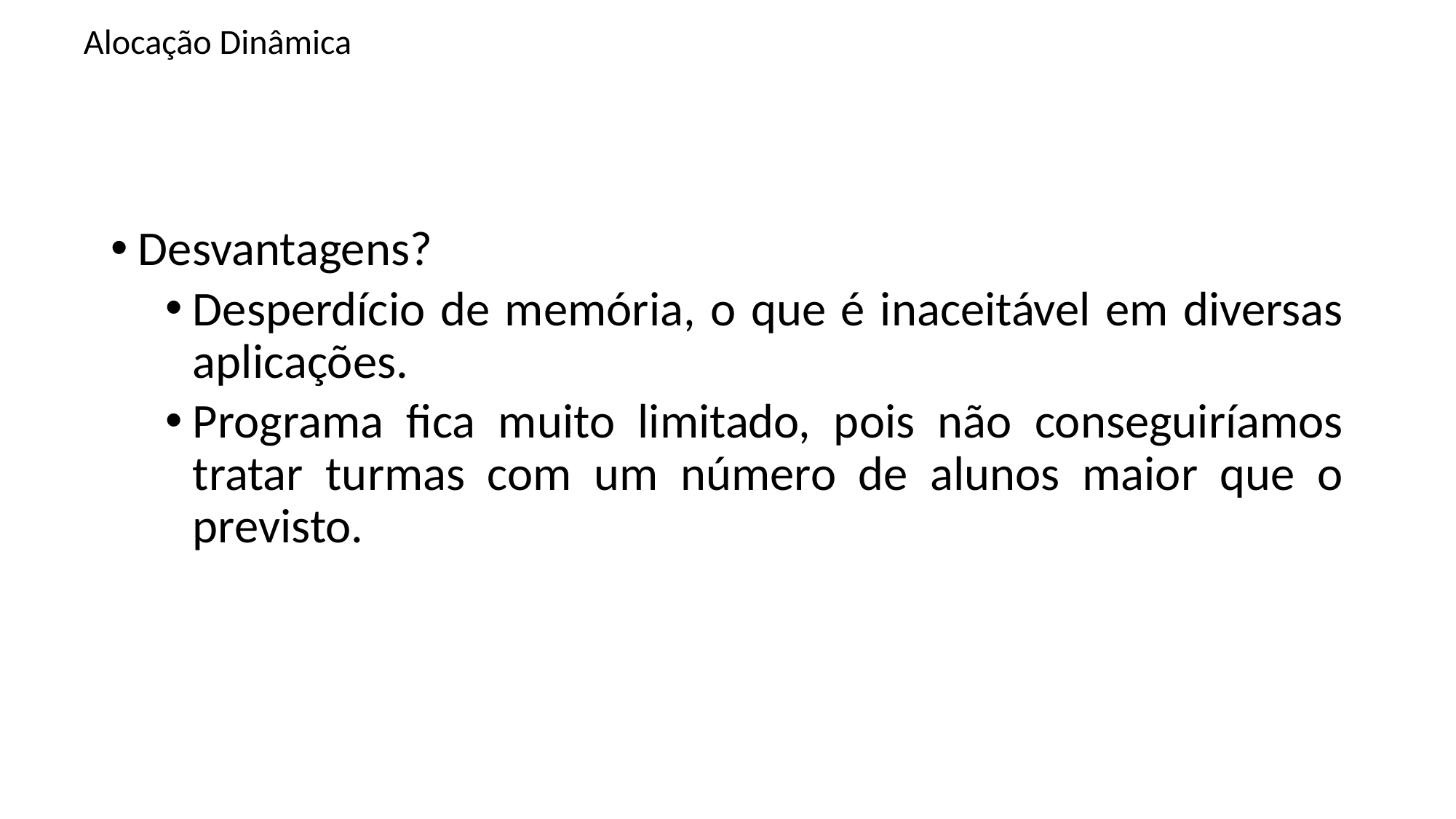

# Alocação Dinâmica
Desvantagens?
Desperdício de memória, o que é inaceitável em diversas aplicações.
Programa fica muito limitado, pois não conseguiríamos tratar turmas com um número de alunos maior que o previsto.